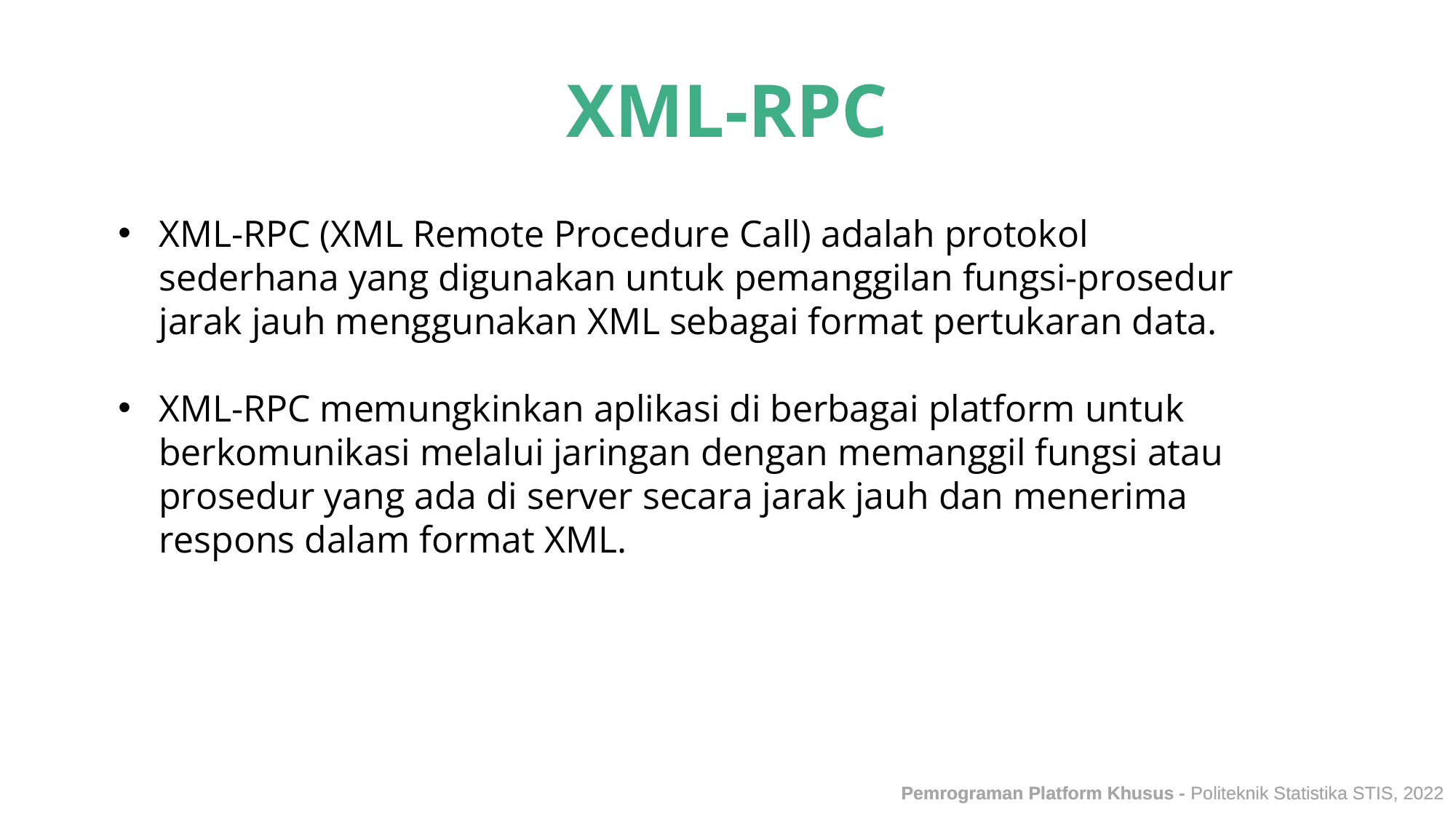

XML-RPC
XML-RPC (XML Remote Procedure Call) adalah protokol sederhana yang digunakan untuk pemanggilan fungsi-prosedur jarak jauh menggunakan XML sebagai format pertukaran data.

XML-RPC memungkinkan aplikasi di berbagai platform untuk berkomunikasi melalui jaringan dengan memanggil fungsi atau prosedur yang ada di server secara jarak jauh dan menerima respons dalam format XML.
Pemrograman Platform Khusus - Politeknik Statistika STIS, 2022